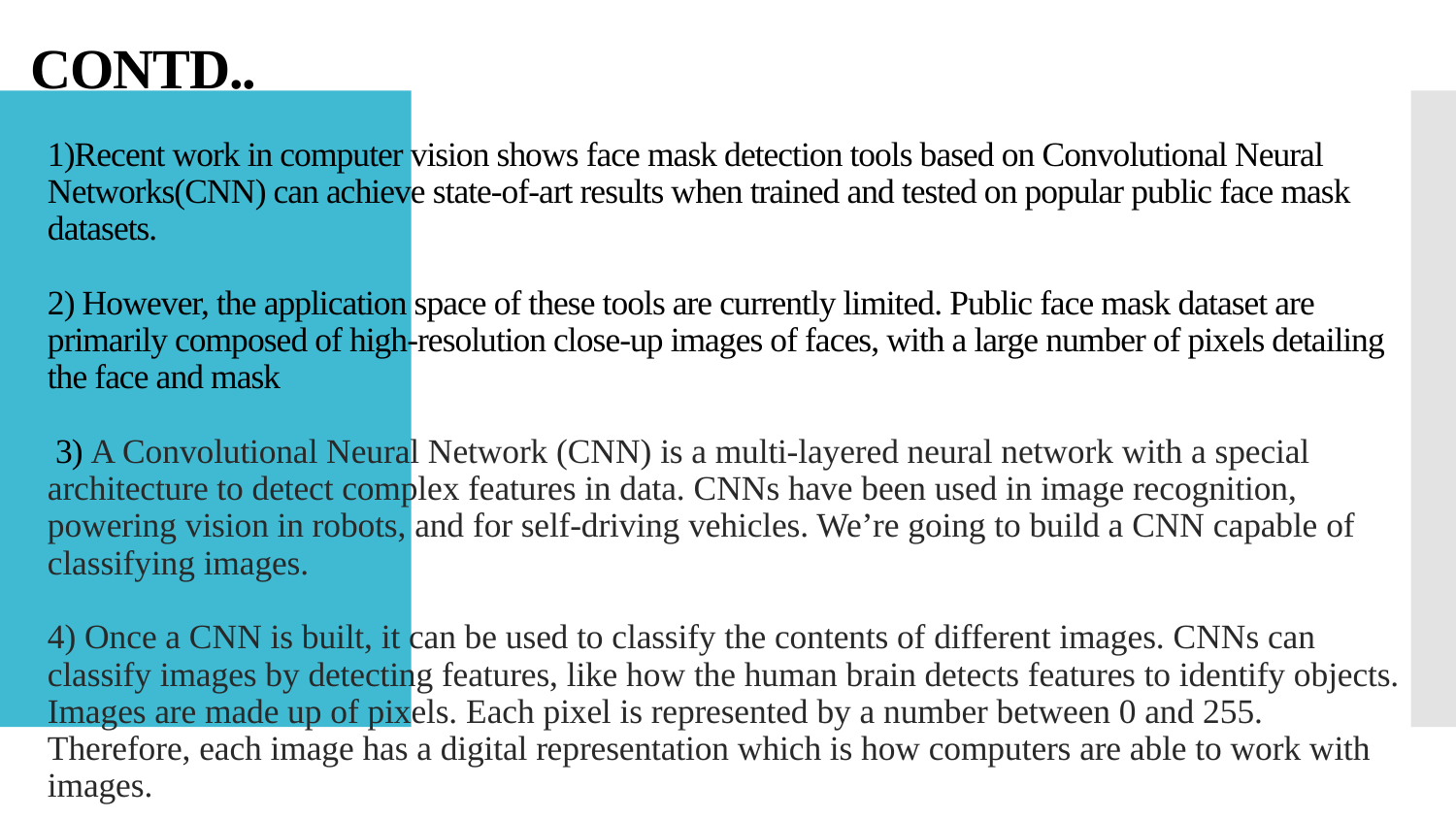

CONTD..
# 1)Recent work in computer vision shows face mask detection tools based on Convolutional Neural Networks(CNN) can achieve state-of-art results when trained and tested on popular public face mask datasets. 2) However, the application space of these tools are currently limited. Public face mask dataset are primarily composed of high-resolution close-up images of faces, with a large number of pixels detailing the face and mask 3) A Convolutional Neural Network (CNN) is a multi-layered neural network with a special architecture to detect complex features in data. CNNs have been used in image recognition, powering vision in robots, and for self-driving vehicles. We’re going to build a CNN capable of classifying images. 4) Once a CNN is built, it can be used to classify the contents of different images. CNNs can classify images by detecting features, like how the human brain detects features to identify objects. Images are made up of pixels. Each pixel is represented by a number between 0 and 255. Therefore, each image has a digital representation which is how computers are able to work with images.